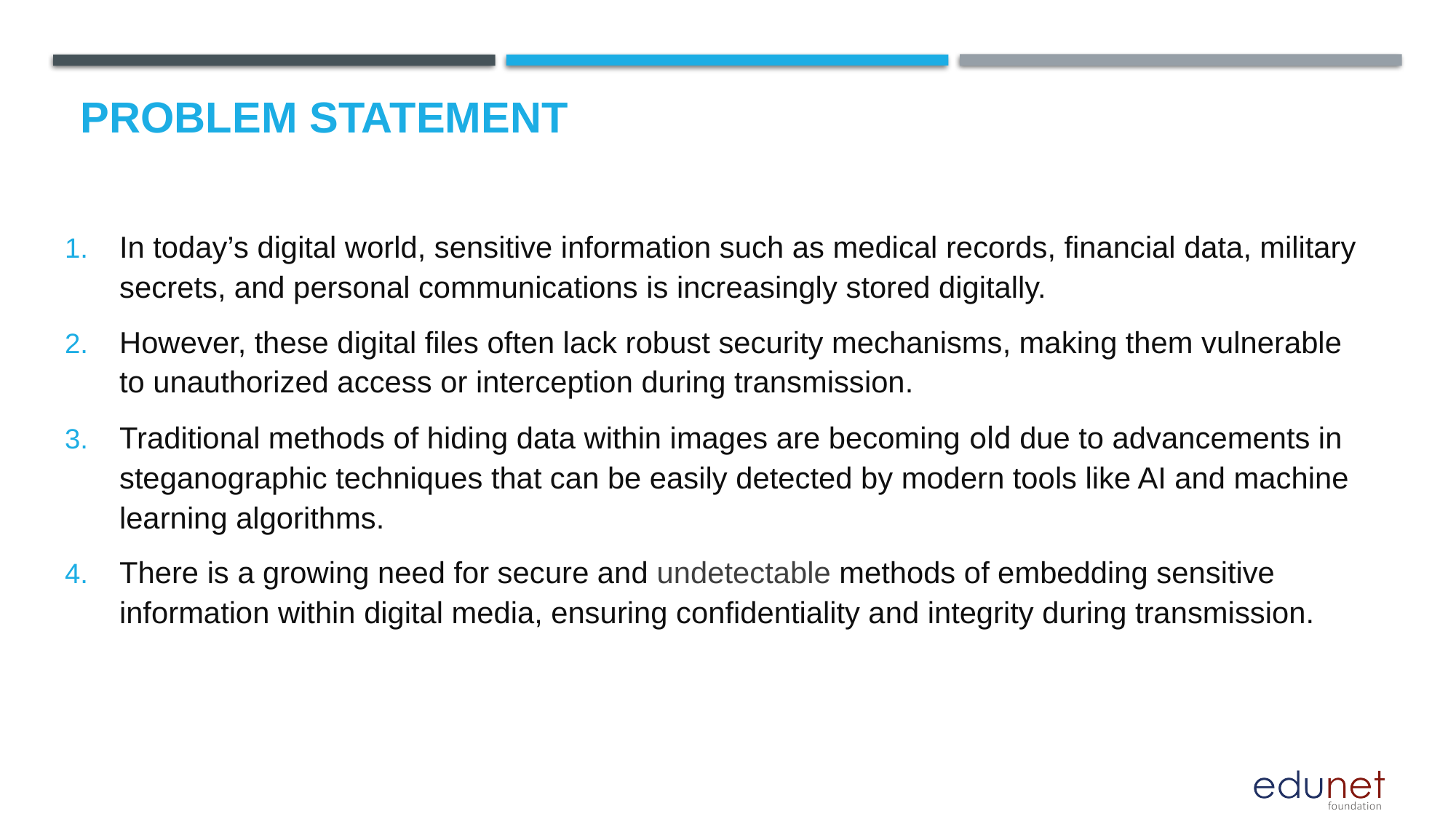

# Problem Statement
In today’s digital world, sensitive information such as medical records, financial data, military secrets, and personal communications is increasingly stored digitally.
However, these digital files often lack robust security mechanisms, making them vulnerable to unauthorized access or interception during transmission.
Traditional methods of hiding data within images are becoming old due to advancements in steganographic techniques that can be easily detected by modern tools like AI and machine learning algorithms.
There is a growing need for secure and undetectable methods of embedding sensitive information within digital media, ensuring confidentiality and integrity during transmission.